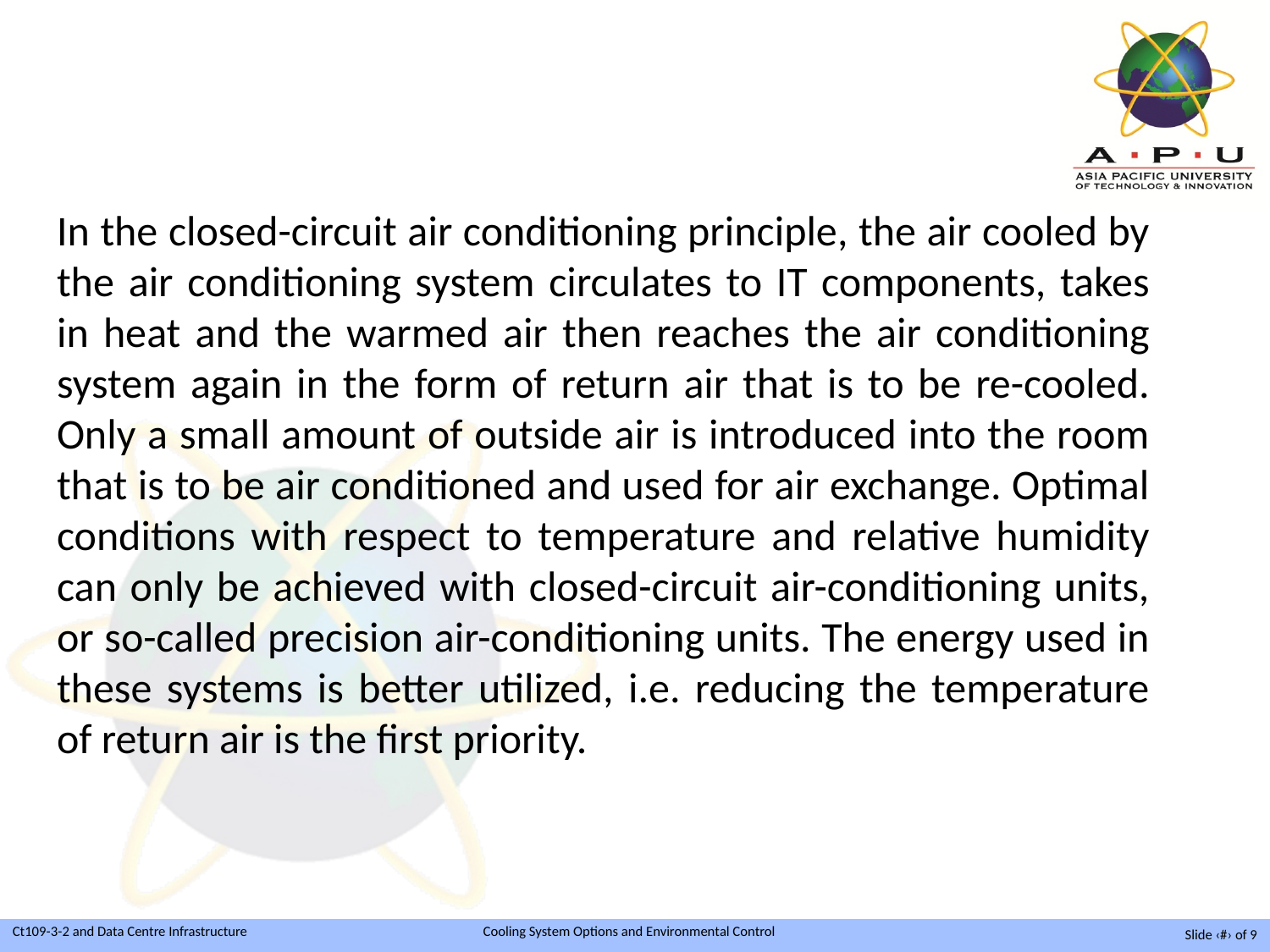

#
In the closed-circuit air conditioning principle, the air cooled by the air conditioning system circulates to IT components, takes in heat and the warmed air then reaches the air conditioning system again in the form of return air that is to be re-cooled. Only a small amount of outside air is introduced into the room that is to be air conditioned and used for air exchange. Optimal conditions with respect to temperature and relative humidity can only be achieved with closed-circuit air-conditioning units, or so-called precision air-conditioning units. The energy used in these systems is better utilized, i.e. reducing the temperature of return air is the first priority.
Slide ‹#› of 9